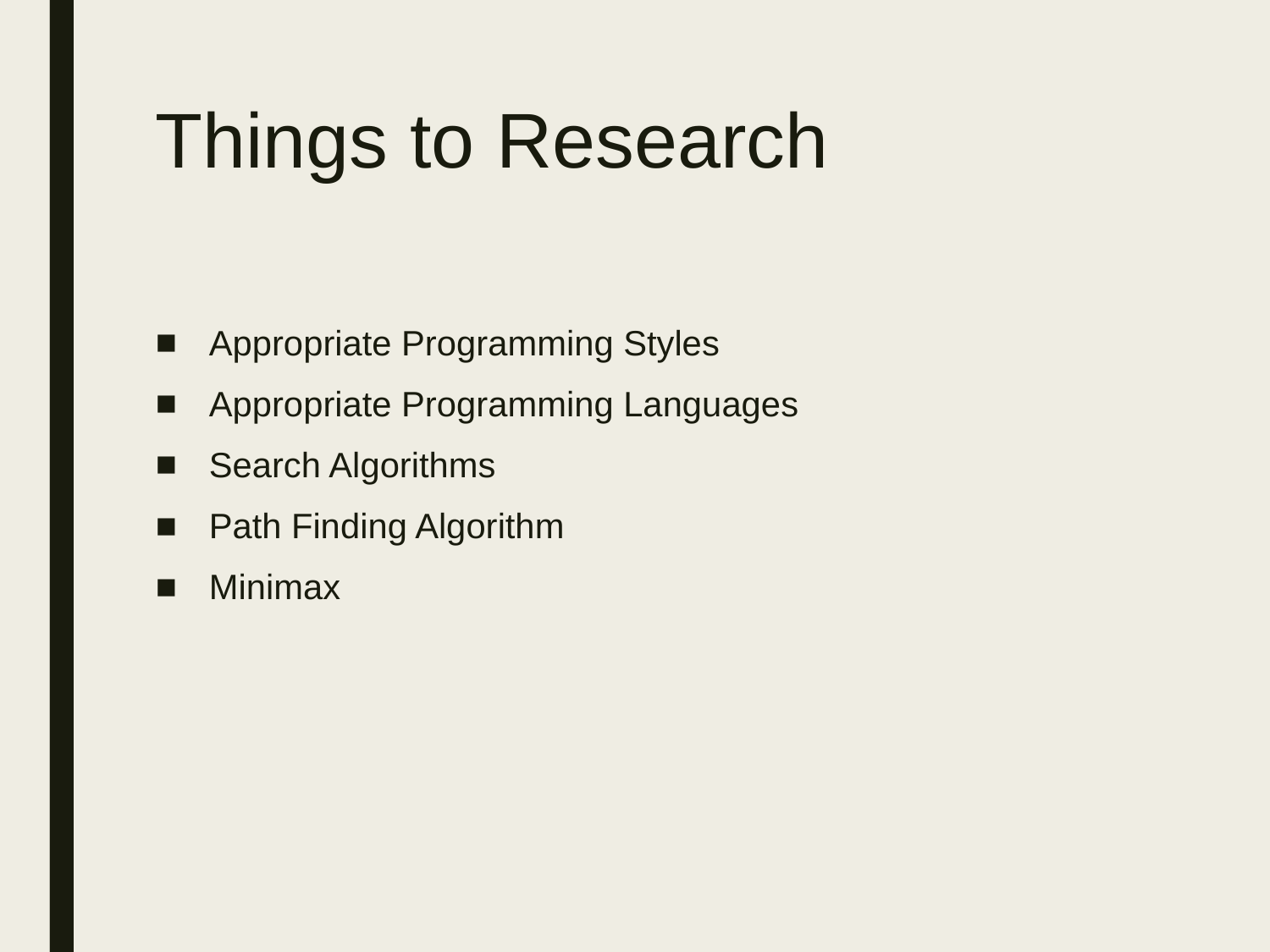

# Things to Research
Appropriate Programming Styles
Appropriate Programming Languages
Search Algorithms
Path Finding Algorithm
Minimax